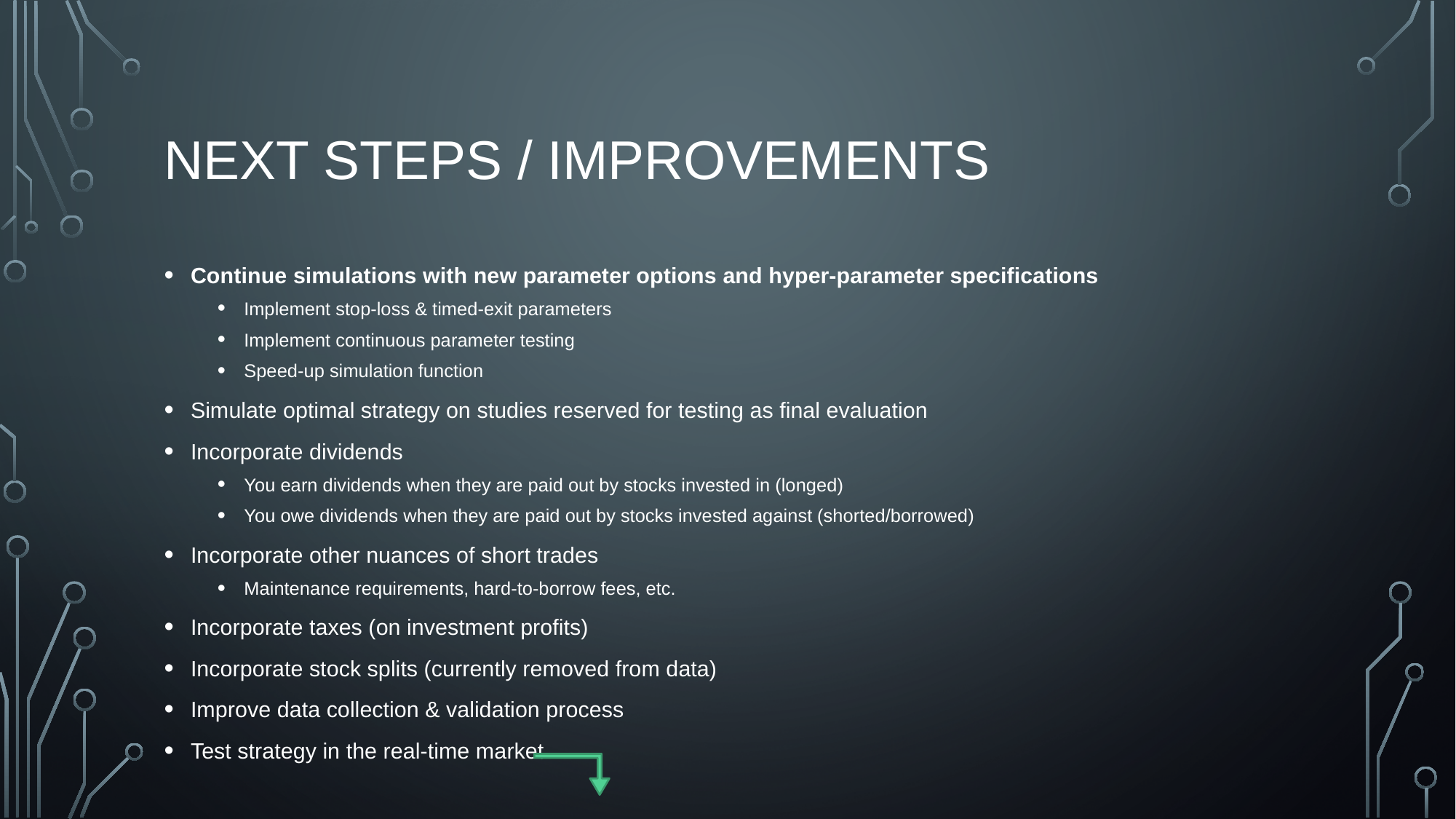

# Next Steps / Improvements
Continue simulations with new parameter options and hyper-parameter specifications
Implement stop-loss & timed-exit parameters
Implement continuous parameter testing
Speed-up simulation function
Simulate optimal strategy on studies reserved for testing as final evaluation
Incorporate dividends
You earn dividends when they are paid out by stocks invested in (longed)
You owe dividends when they are paid out by stocks invested against (shorted/borrowed)
Incorporate other nuances of short trades
Maintenance requirements, hard-to-borrow fees, etc.
Incorporate taxes (on investment profits)
Incorporate stock splits (currently removed from data)
Improve data collection & validation process
Test strategy in the real-time market